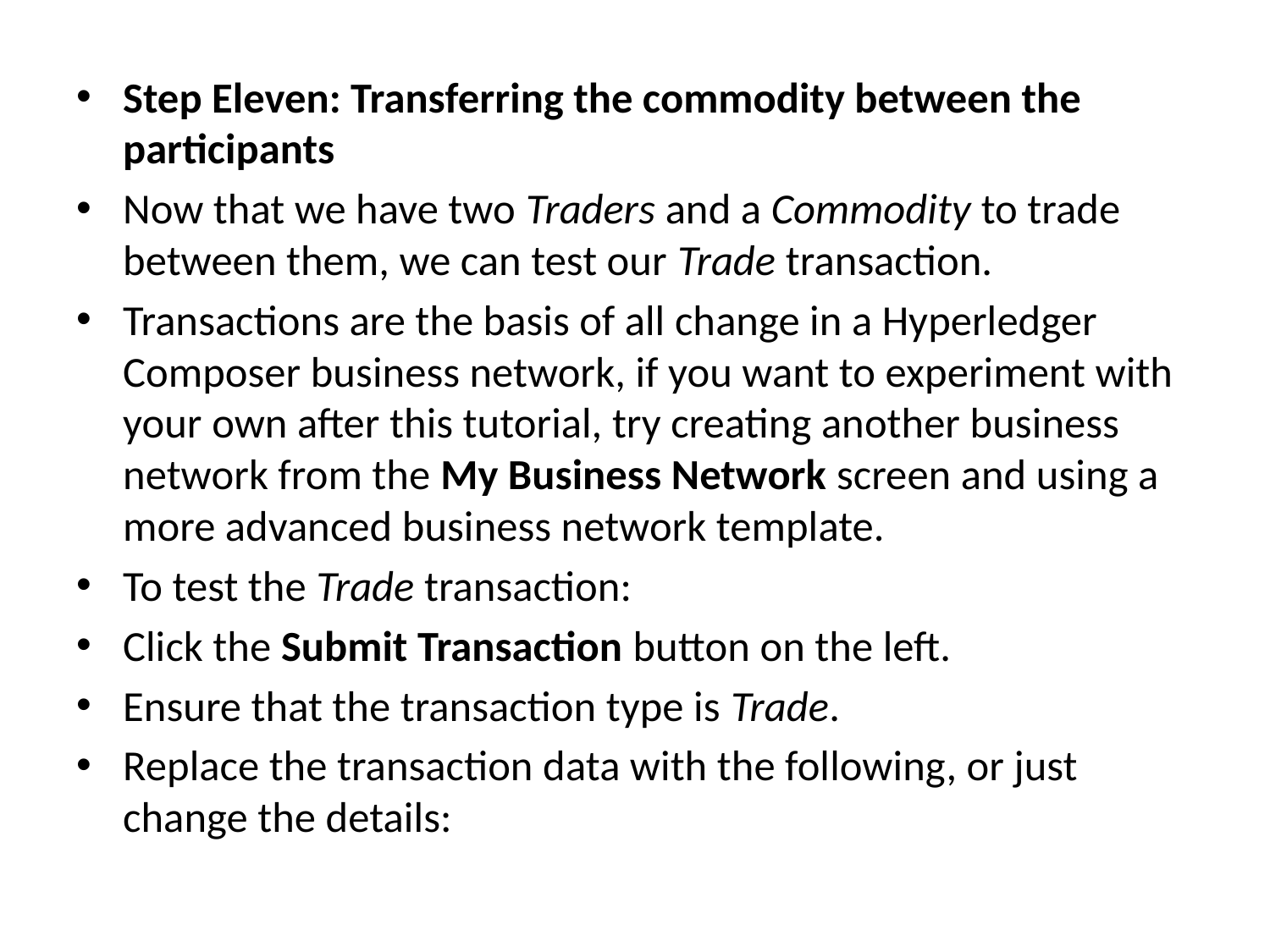

Step Eleven: Transferring the commodity between the participants
Now that we have two Traders and a Commodity to trade between them, we can test our Trade transaction.
Transactions are the basis of all change in a Hyperledger Composer business network, if you want to experiment with your own after this tutorial, try creating another business network from the My Business Network screen and using a more advanced business network template.
To test the Trade transaction:
Click the Submit Transaction button on the left.
Ensure that the transaction type is Trade.
Replace the transaction data with the following, or just change the details: